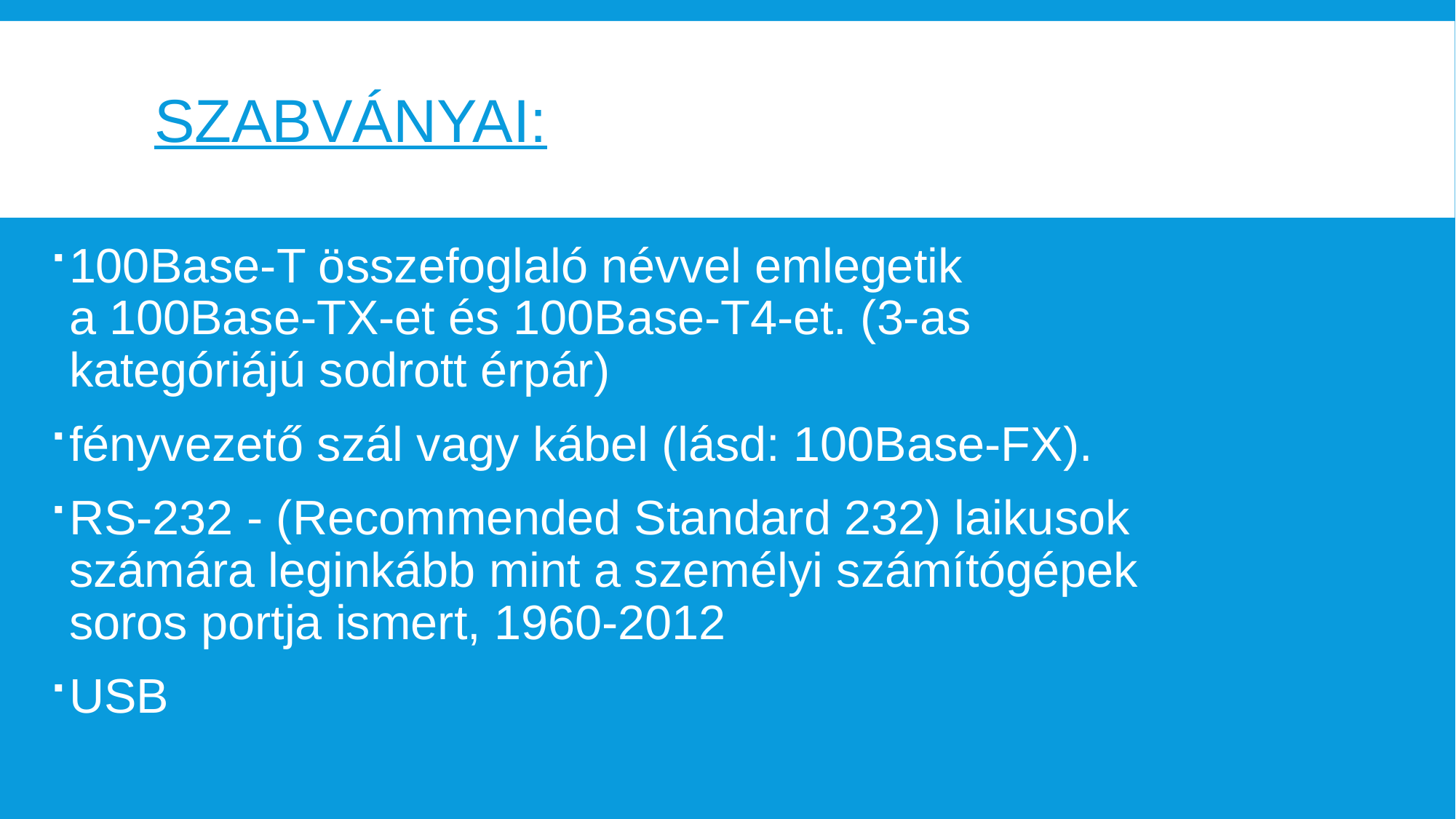

# Szabványai:
100Base-T összefoglaló névvel emlegetik a 100Base-TX-et és 100Base-T4-et. (3-as kategóriájú sodrott érpár)
fényvezető szál vagy kábel (lásd: 100Base-FX).
RS-232 - (Recommended Standard 232) laikusok számára leginkább mint a személyi számítógépek soros portja ismert, 1960-2012
USB